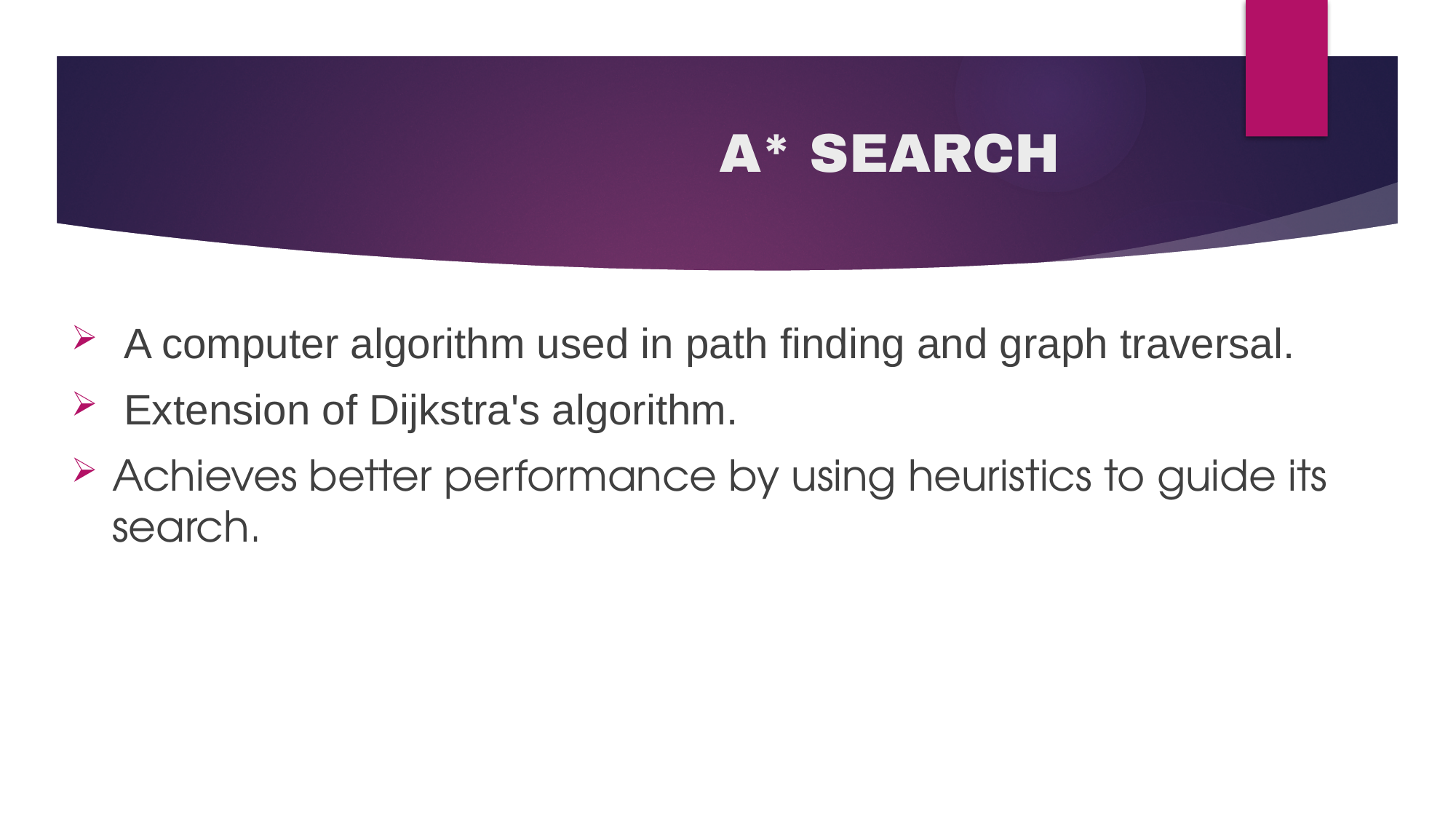

# A* SEARCH
 A computer algorithm used in path finding and graph traversal.
 Extension of Dijkstra's algorithm.
Achieves better performance by using heuristics to guide its search.